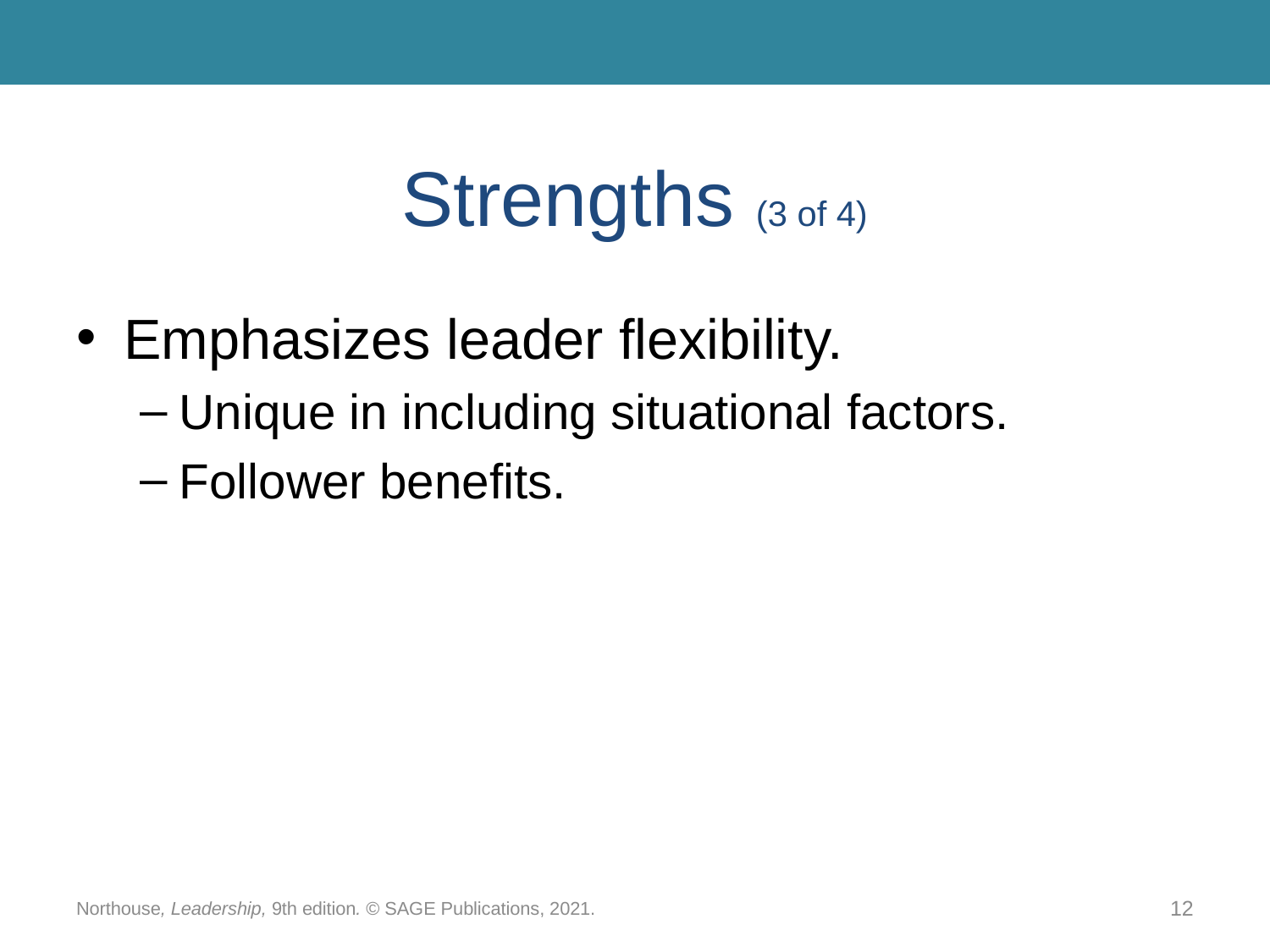

# Strengths (3 of 4)
Emphasizes leader flexibility.
Unique in including situational factors.
Follower benefits.
Northouse, Leadership, 9th edition. © SAGE Publications, 2021.
12